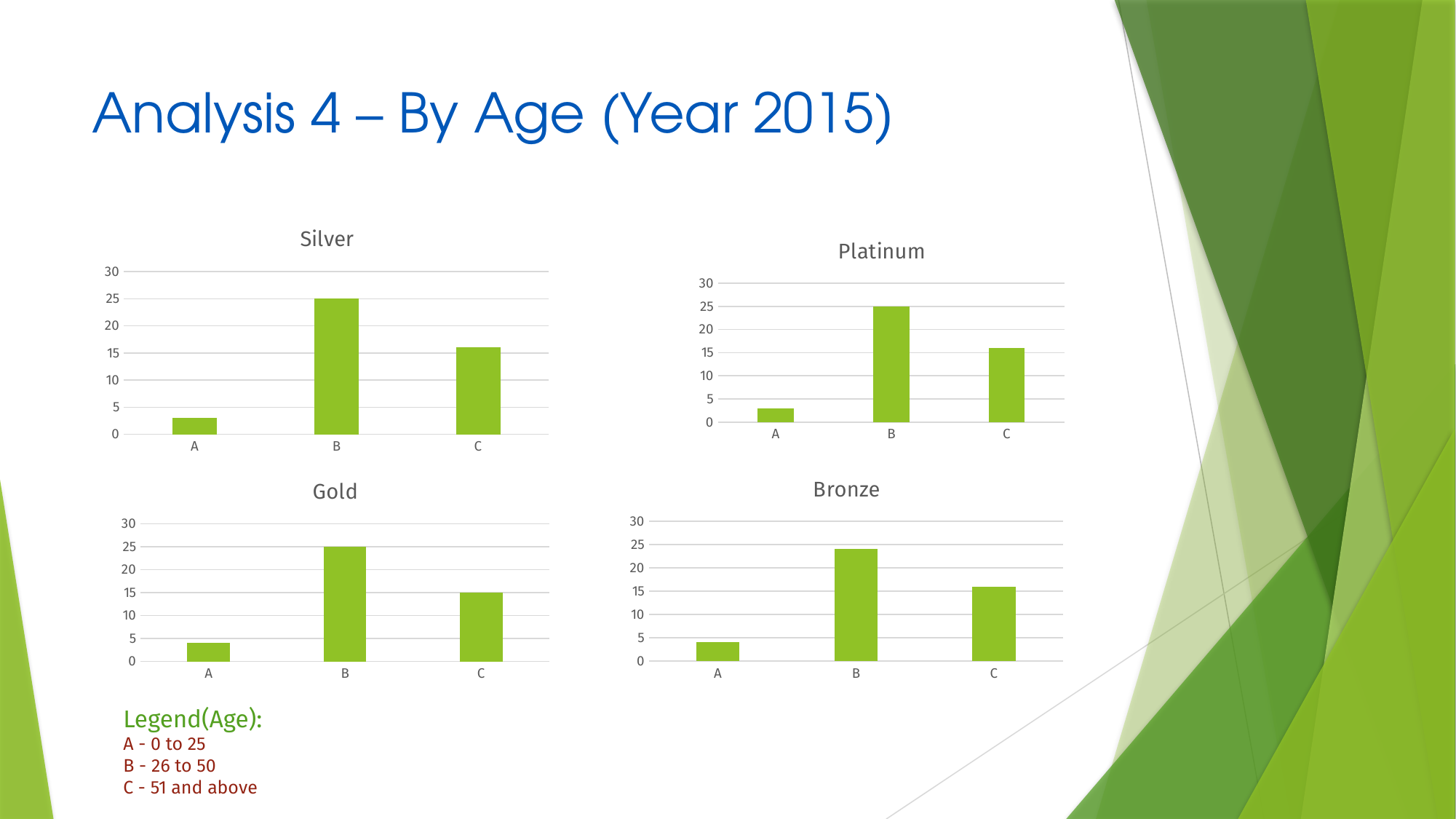

# Analysis 4 – By Age (Year 2015)

### Chart: Silver

| Category |  |
|---|---|
| A | 3.0 |
| B | 25.0 |
| C | 16.0 |

### Chart: Platinum

| Category |  |
|---|---|
| A | 3.0 |
| B | 25.0 |
| C | 16.0 |

### Chart: Bronze

| Category |  |
|---|---|
| A | 4.0 |
| B | 24.0 |
| C | 16.0 |

### Chart: Gold

| Category |  |
|---|---|
| A | 4.0 |
| B | 25.0 |
| C | 15.0 |
Legend(Age):
A - 0 to 25
B - 26 to 50
C - 51 and above